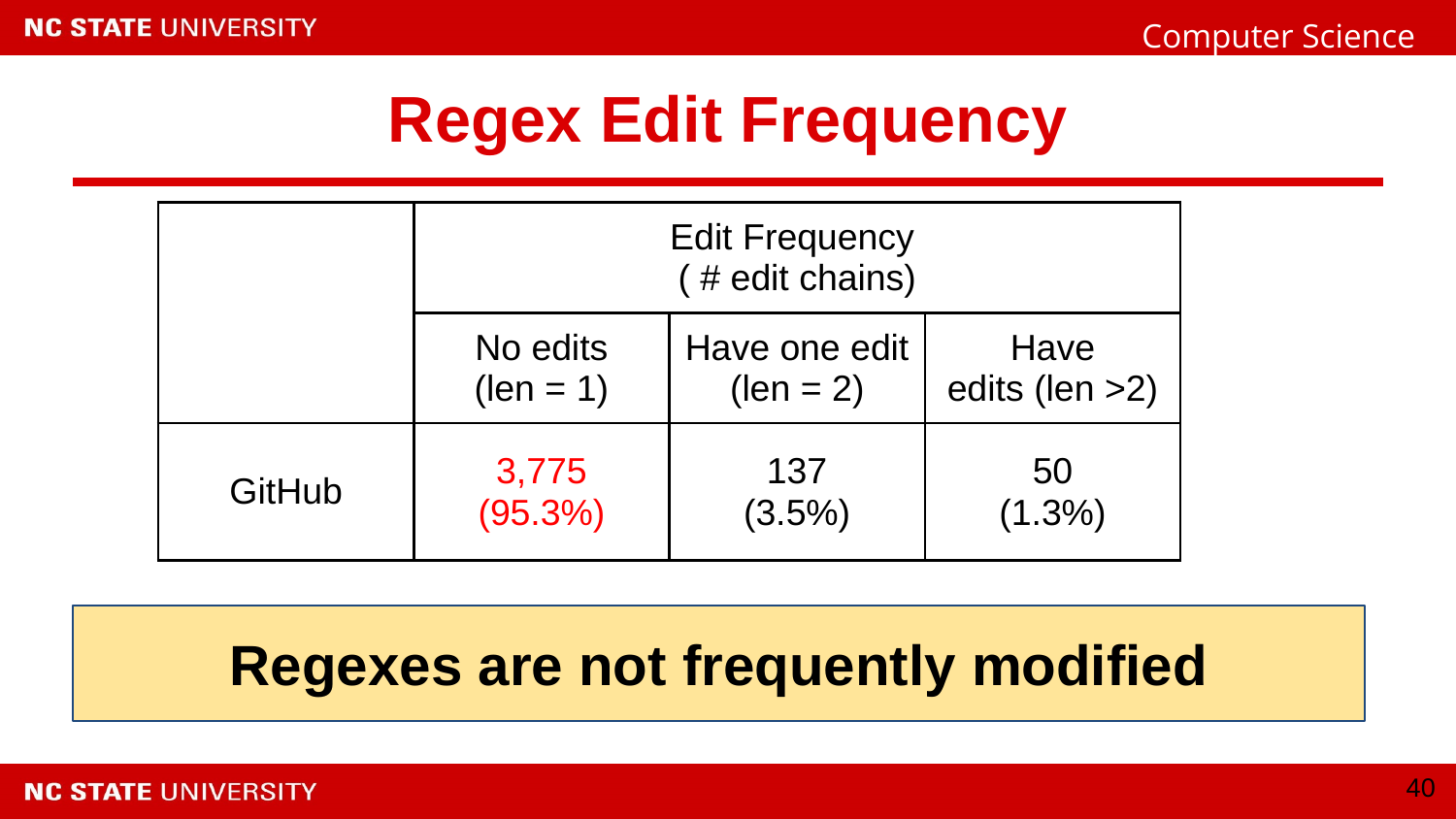

# Regex Edit Frequency

|  | Edit Frequency ( # edit chains) |  |  |
| --- | --- | --- | --- |
|  | No edits (len = 1) | Have one edit (len = 2) | Have edits (len >2) |
| GitHub | 3,775 (95.3%) | 137 (3.5%) | 50 (1.3%) |
Regexes are not frequently modified
40